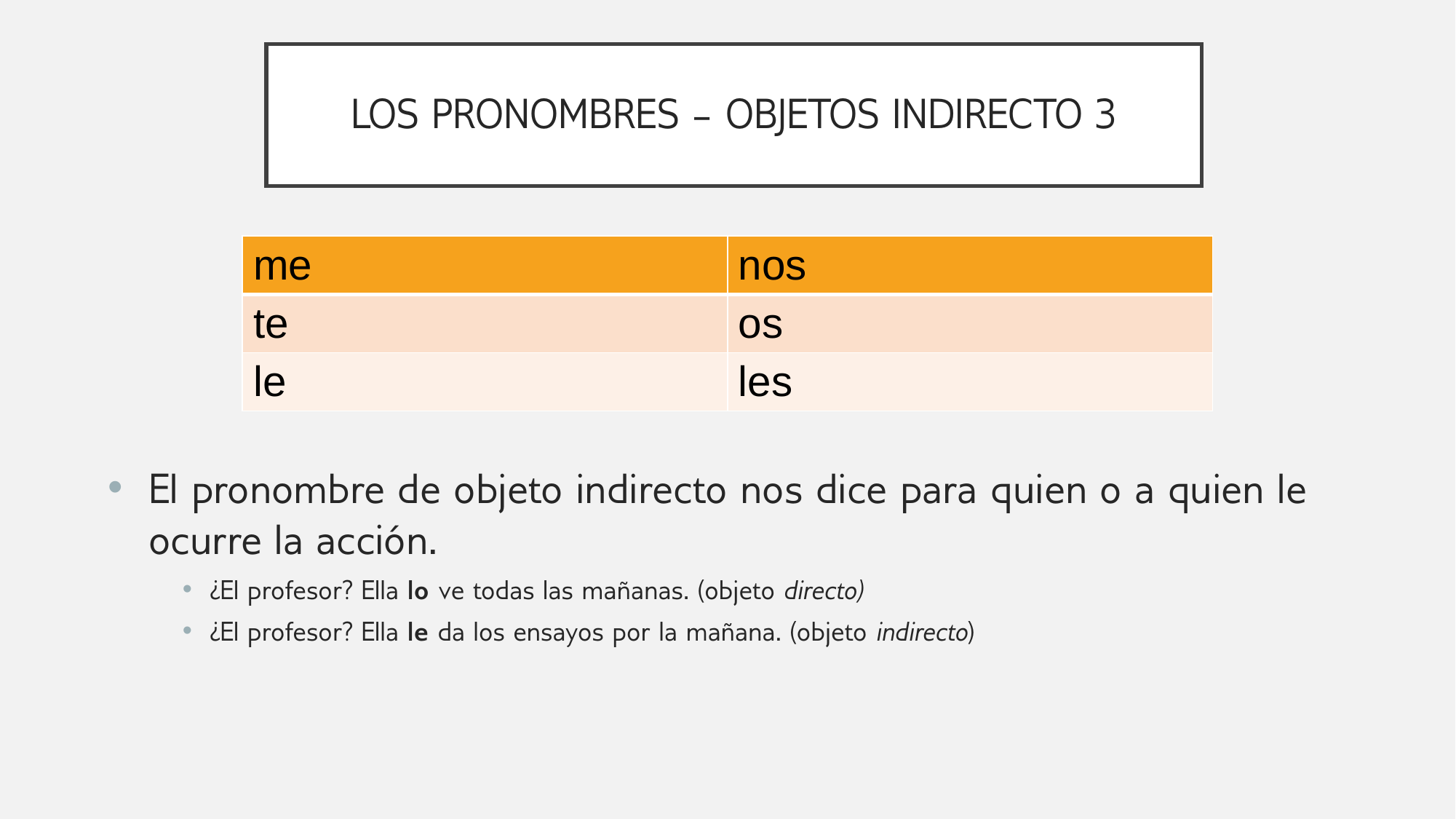

# LOS PRONOMBRES – OBJETOS INDIRECTO 3
| me | nos |
| --- | --- |
| te | os |
| le | les |
El pronombre de objeto indirecto nos dice para quien o a quien le ocurre la acción.
¿El profesor? Ella lo ve todas las mañanas. (objeto directo)
¿El profesor? Ella le da los ensayos por la mañana. (objeto indirecto)